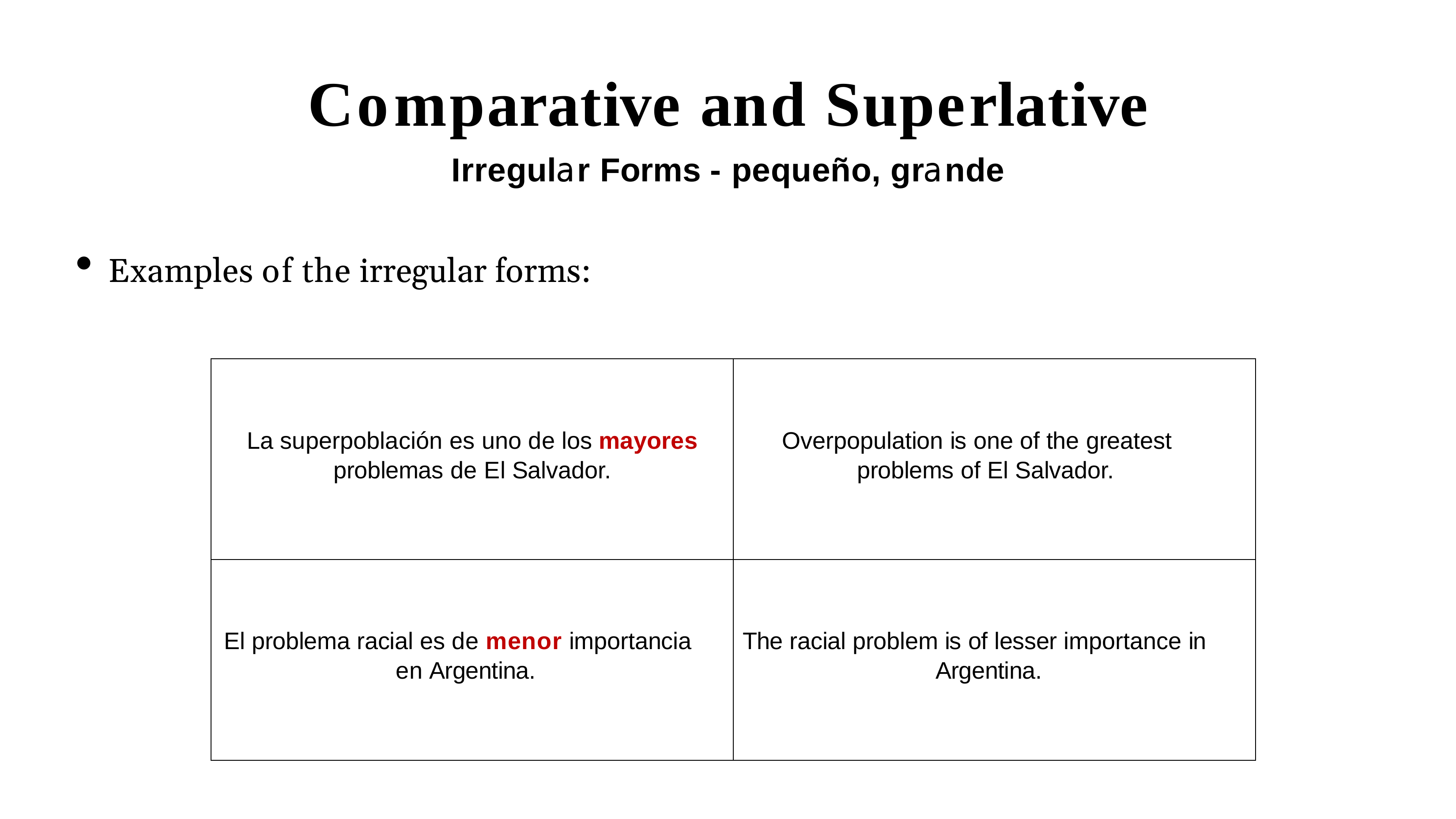

# Comparative and Superlative
Irregular Forms - pequeño, grande
Examples of the irregular forms:
| La superpoblación es uno de los mayores problemas de El Salvador. | Overpopulation is one of the greatest problems of El Salvador. |
| --- | --- |
| El problema racial es de menor importancia en Argentina. | The racial problem is of lesser importance in Argentina. |